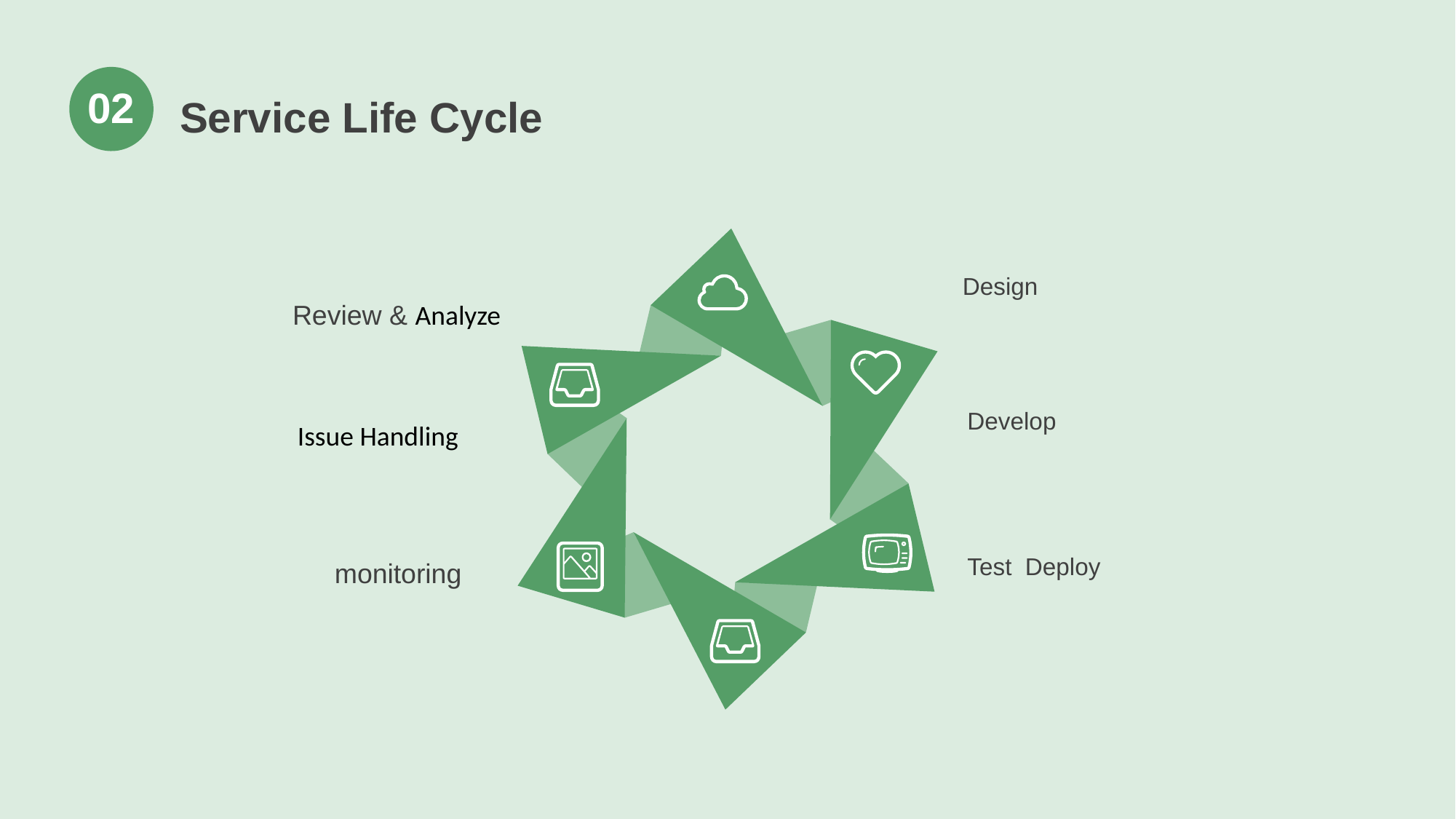

Service Life Cycle

02

Design

Review & Analyze

Develop
Issue Handling

Test  Deploy
monitoring